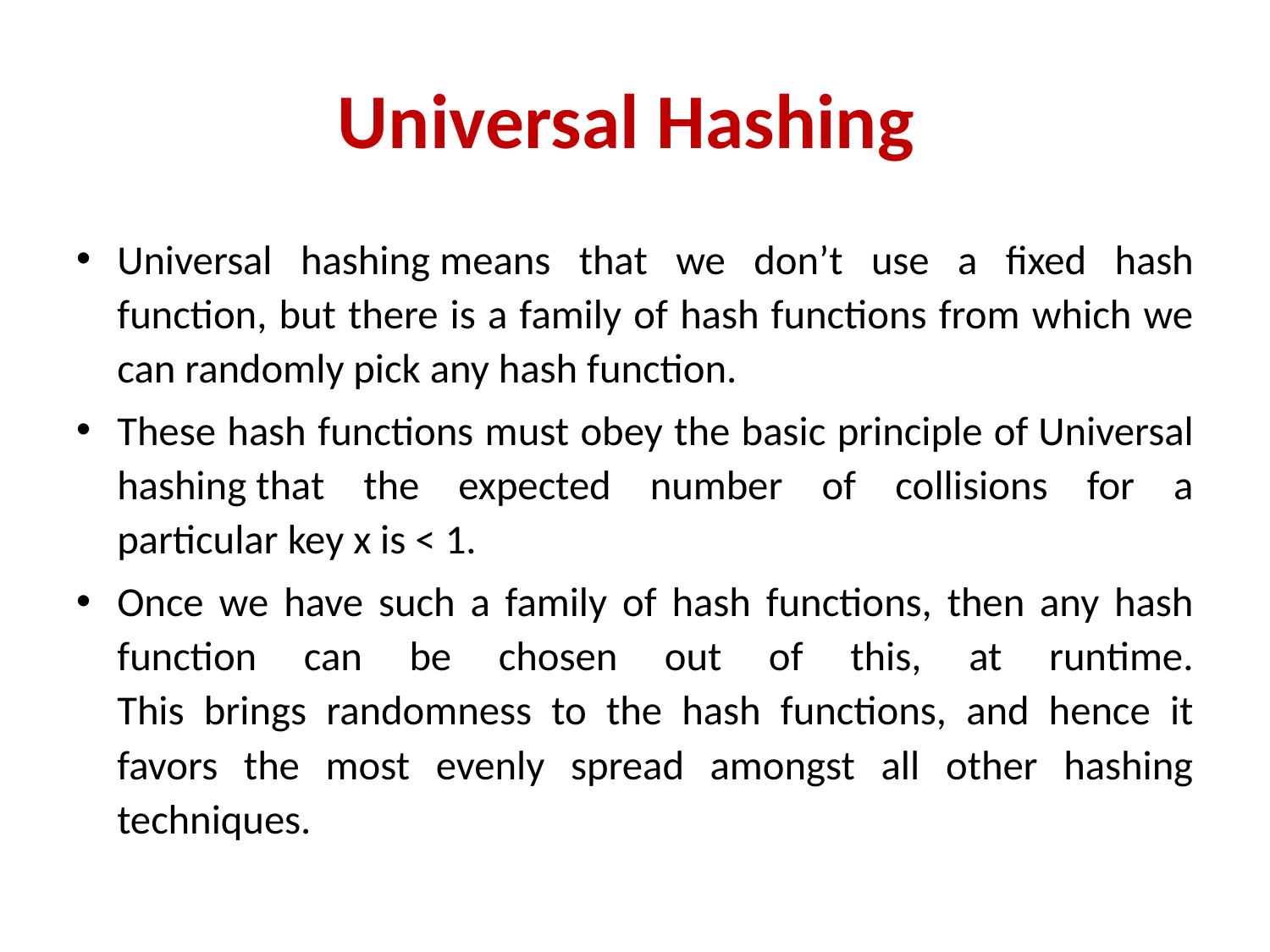

# Universal Hashing
Universal hashing means that we don’t use a fixed hash function, but there is a family of hash functions from which we can randomly pick any hash function.
These hash functions must obey the basic principle of Universal hashing that the expected number of collisions for a particular key x is < 1.
Once we have such a family of hash functions, then any hash function can be chosen out of this, at runtime.
This brings randomness to the hash functions, and hence it favors the most evenly spread amongst all other hashing techniques.